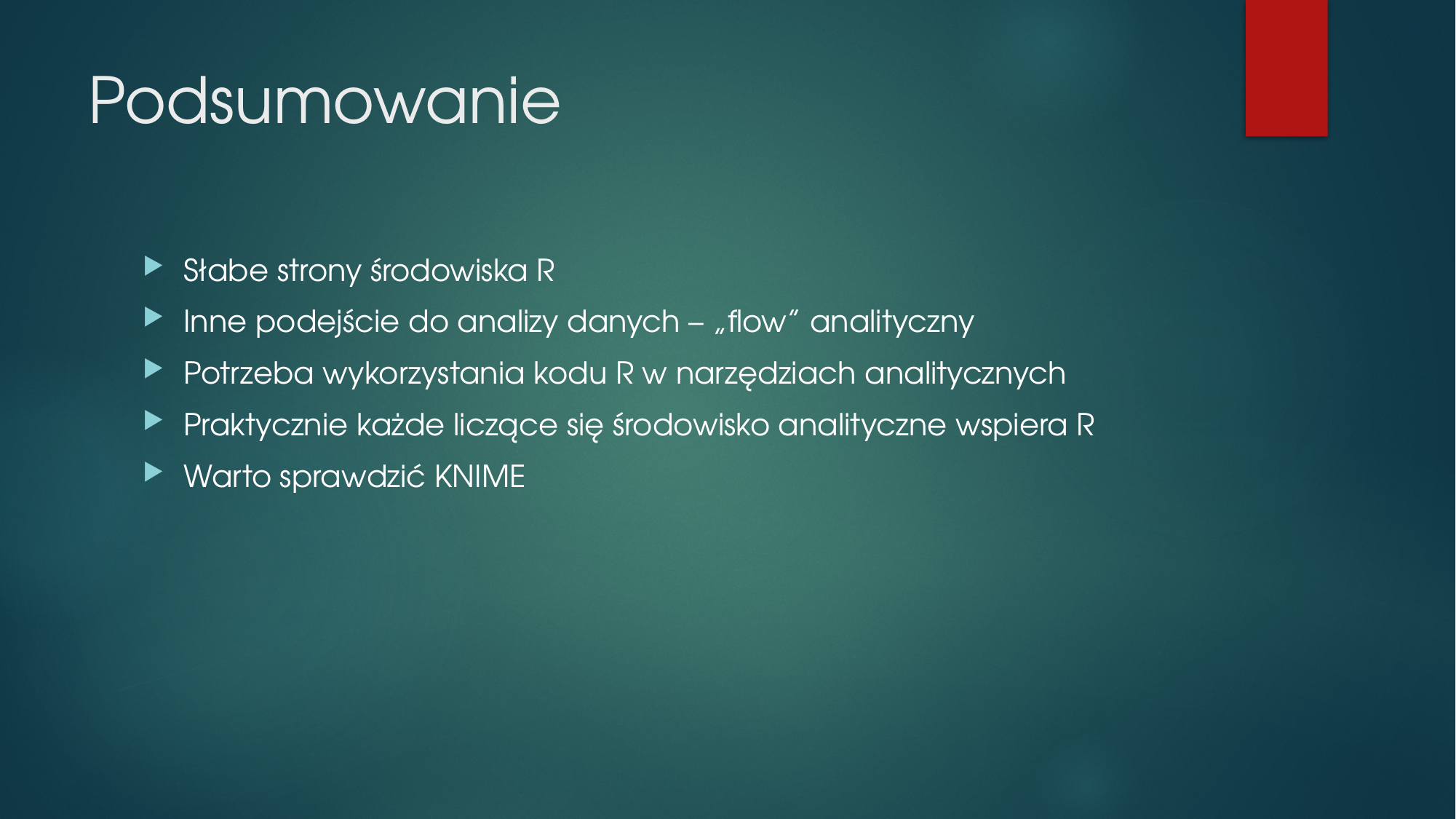

# Podsumowanie
Słabe strony środowiska R
Inne podejście do analizy danych – „flow” analityczny
Potrzeba wykorzystania kodu R w narzędziach analitycznych
Praktycznie każde liczące się środowisko analityczne wspiera R
Warto sprawdzić KNIME